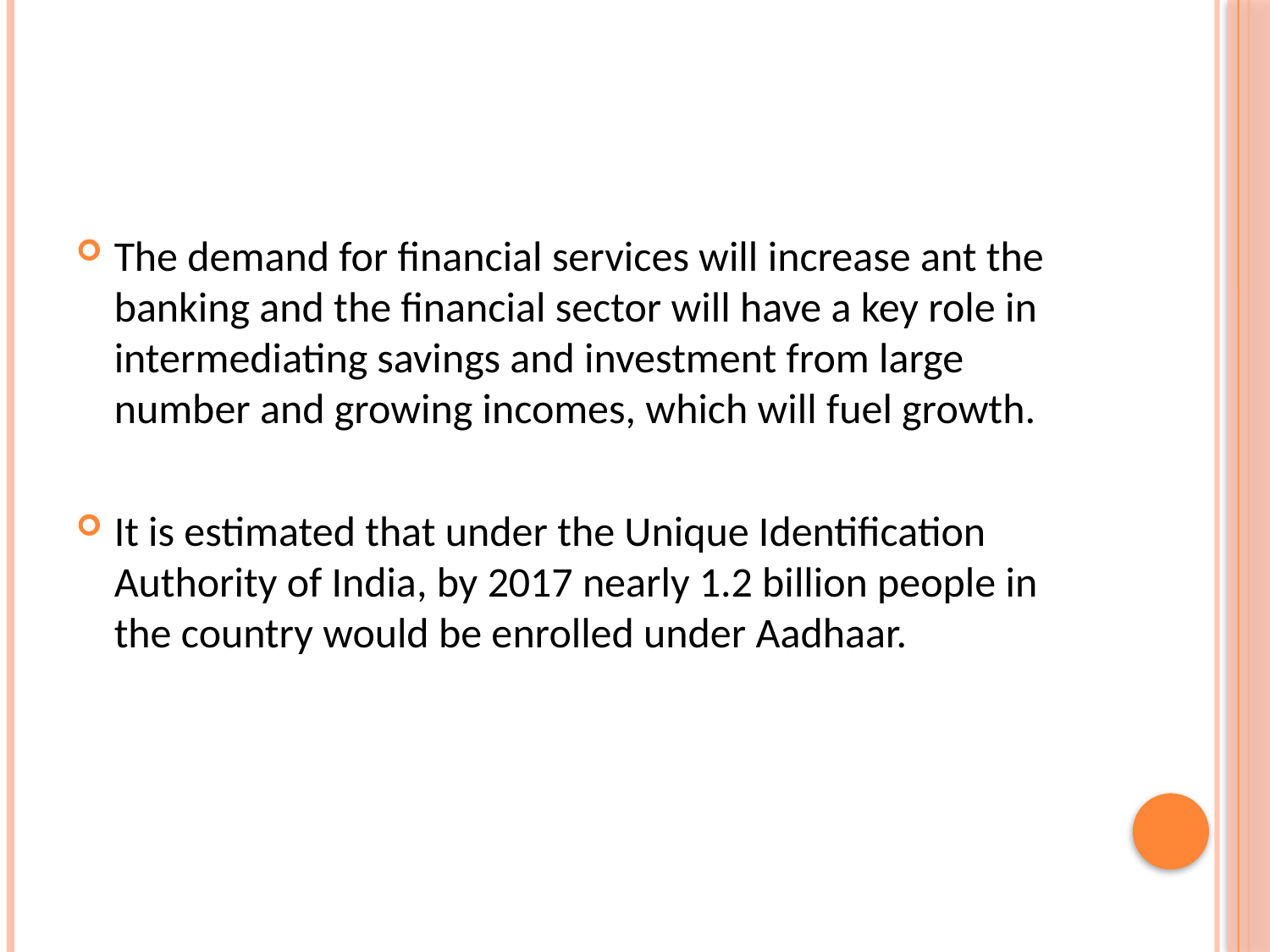

#
The demand for financial services will increase ant the banking and the financial sector will have a key role in intermediating savings and investment from large number and growing incomes, which will fuel growth.

It is estimated that under the Unique Identification Authority of India, by 2017 nearly 1.2 billion people in the country would be enrolled under Aadhaar.